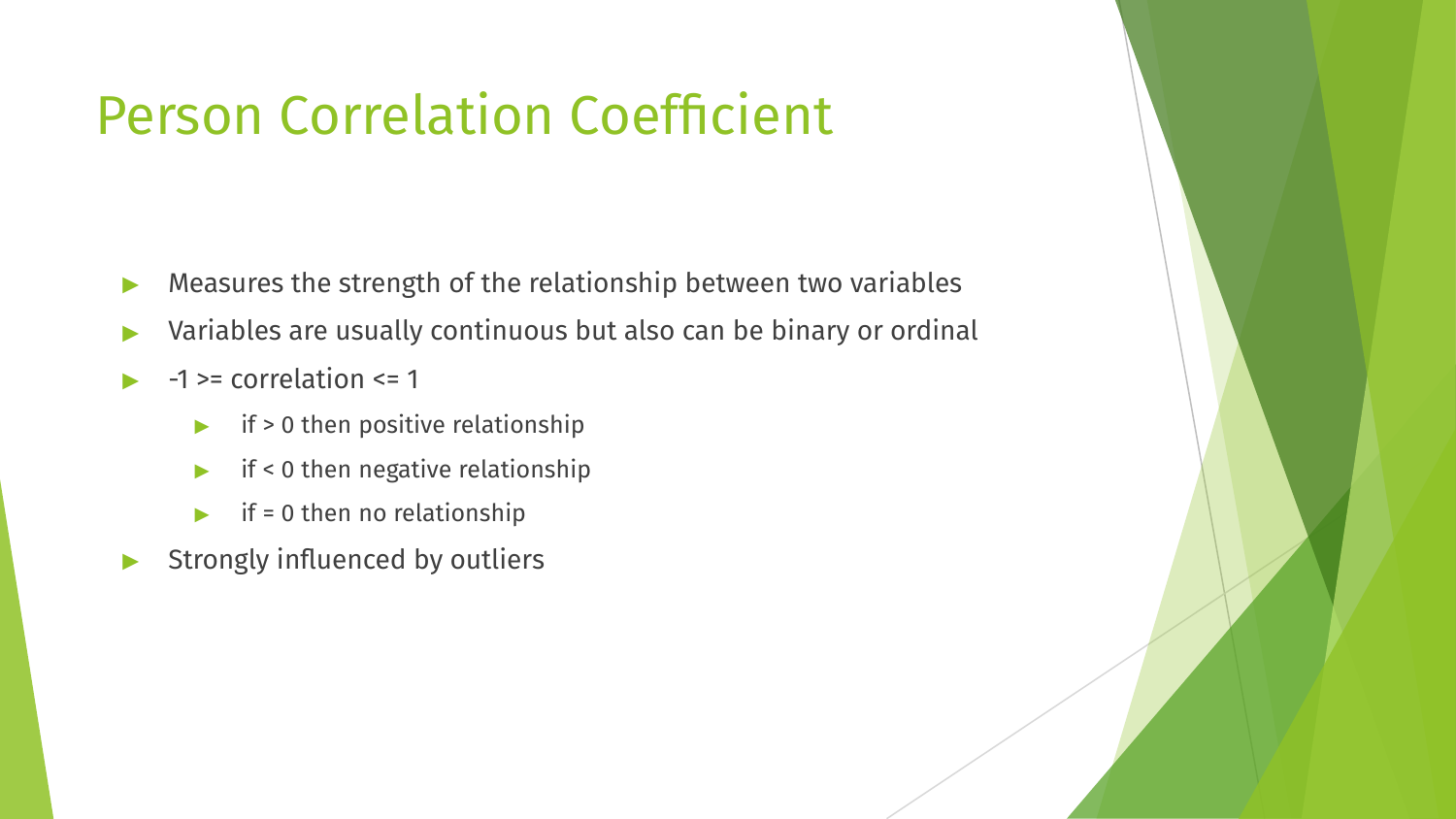

# Person Correlation Coefficient
Measures the strength of the relationship between two variables
Variables are usually continuous but also can be binary or ordinal
-1 >= correlation <= 1
if > 0 then positive relationship
if < 0 then negative relationship
if = 0 then no relationship
Strongly influenced by outliers